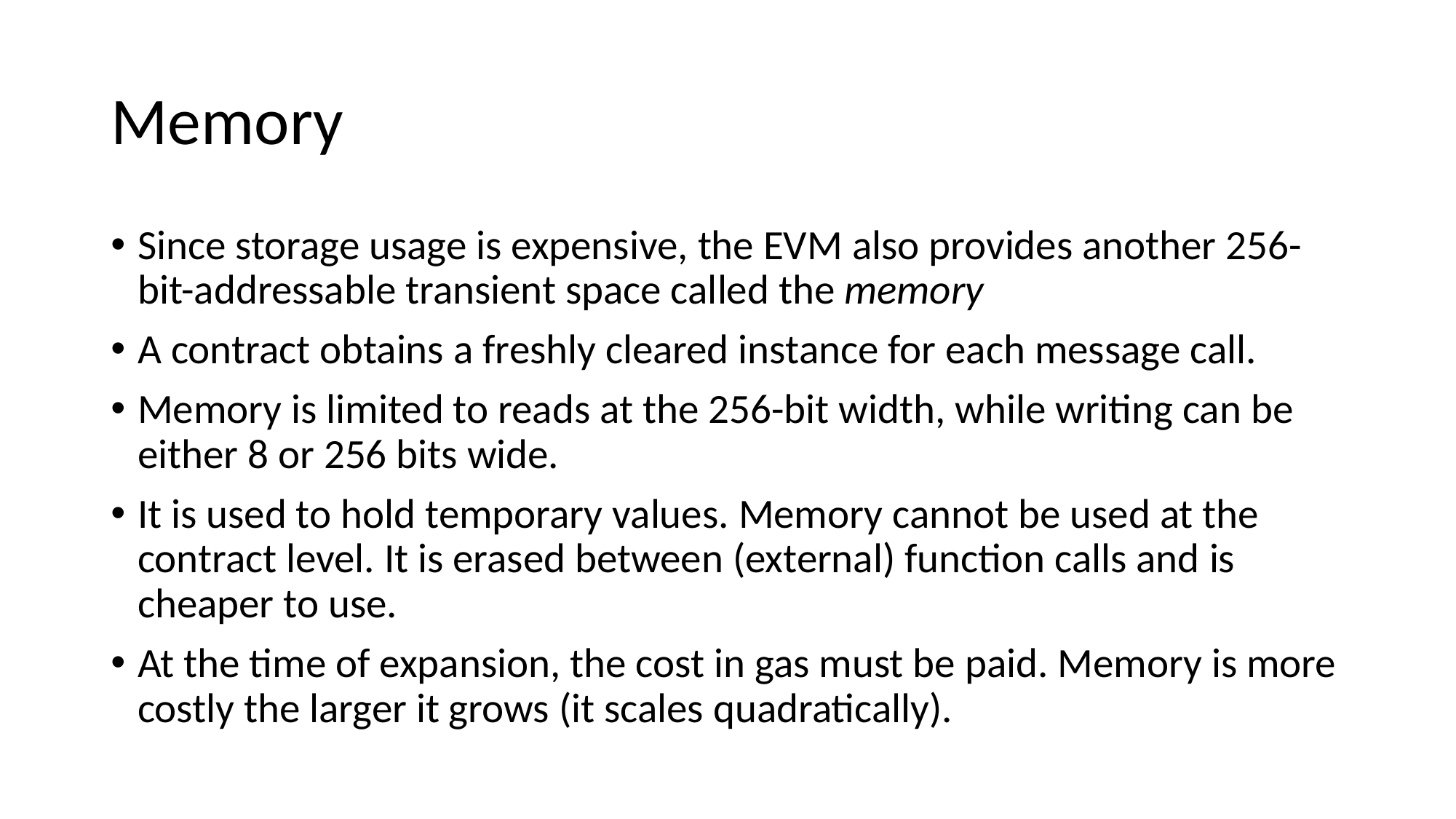

# Memory
Since storage usage is expensive, the EVM also provides another 256-bit-addressable transient space called the memory
A contract obtains a freshly cleared instance for each message call.
Memory is limited to reads at the 256-bit width, while writing can be either 8 or 256 bits wide.
It is used to hold temporary values. Memory cannot be used at the contract level. It is erased between (external) function calls and is cheaper to use.
At the time of expansion, the cost in gas must be paid. Memory is more costly the larger it grows (it scales quadratically).